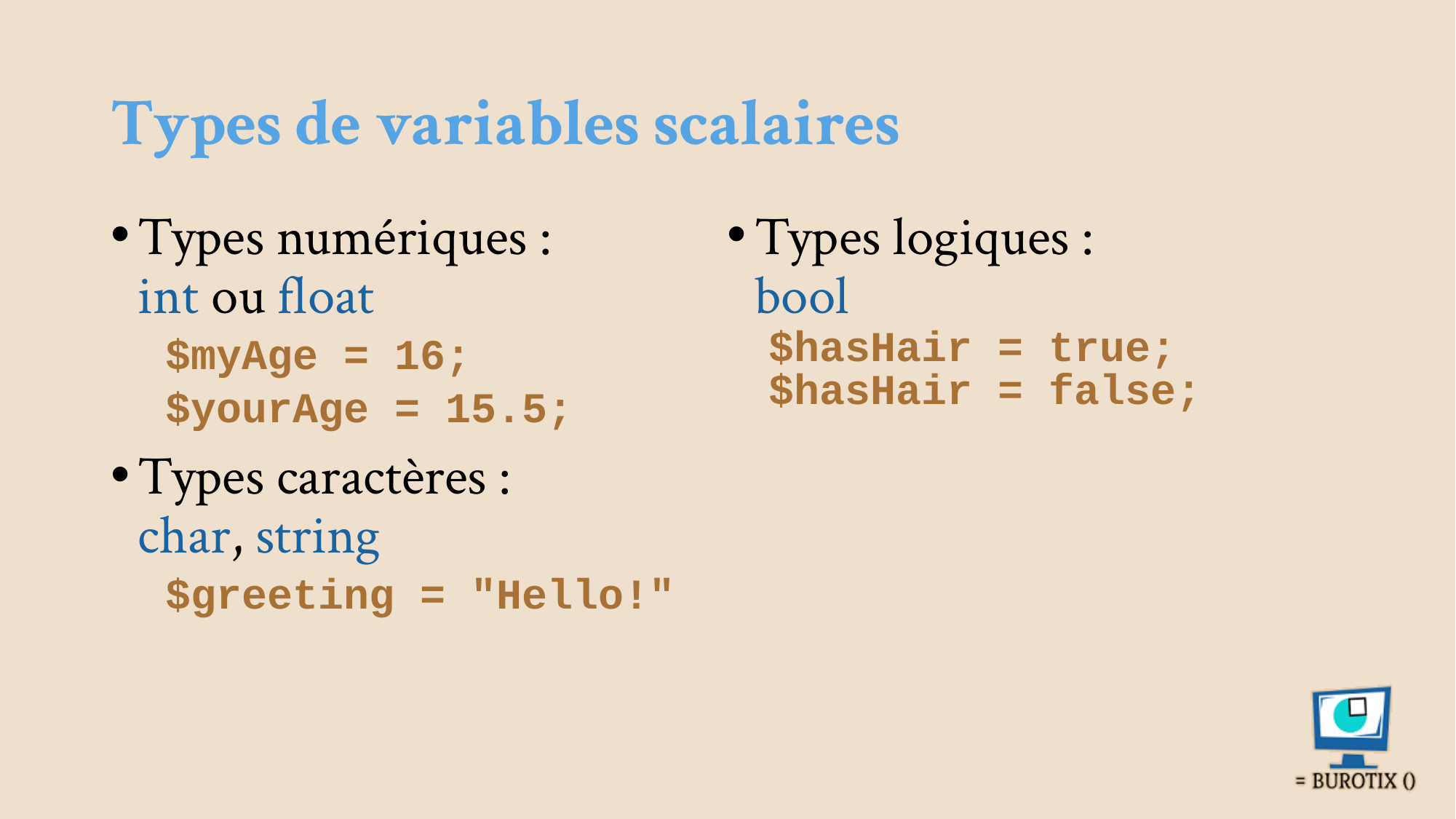

# Types de variables scalaires
Types numériques :
int ou float
$myAge = 16;
$yourAge = 15.5;
Types caractères :
char, string
$greeting = "Hello!"
Types logiques :
bool
$hasHair = true;
$hasHair = false;